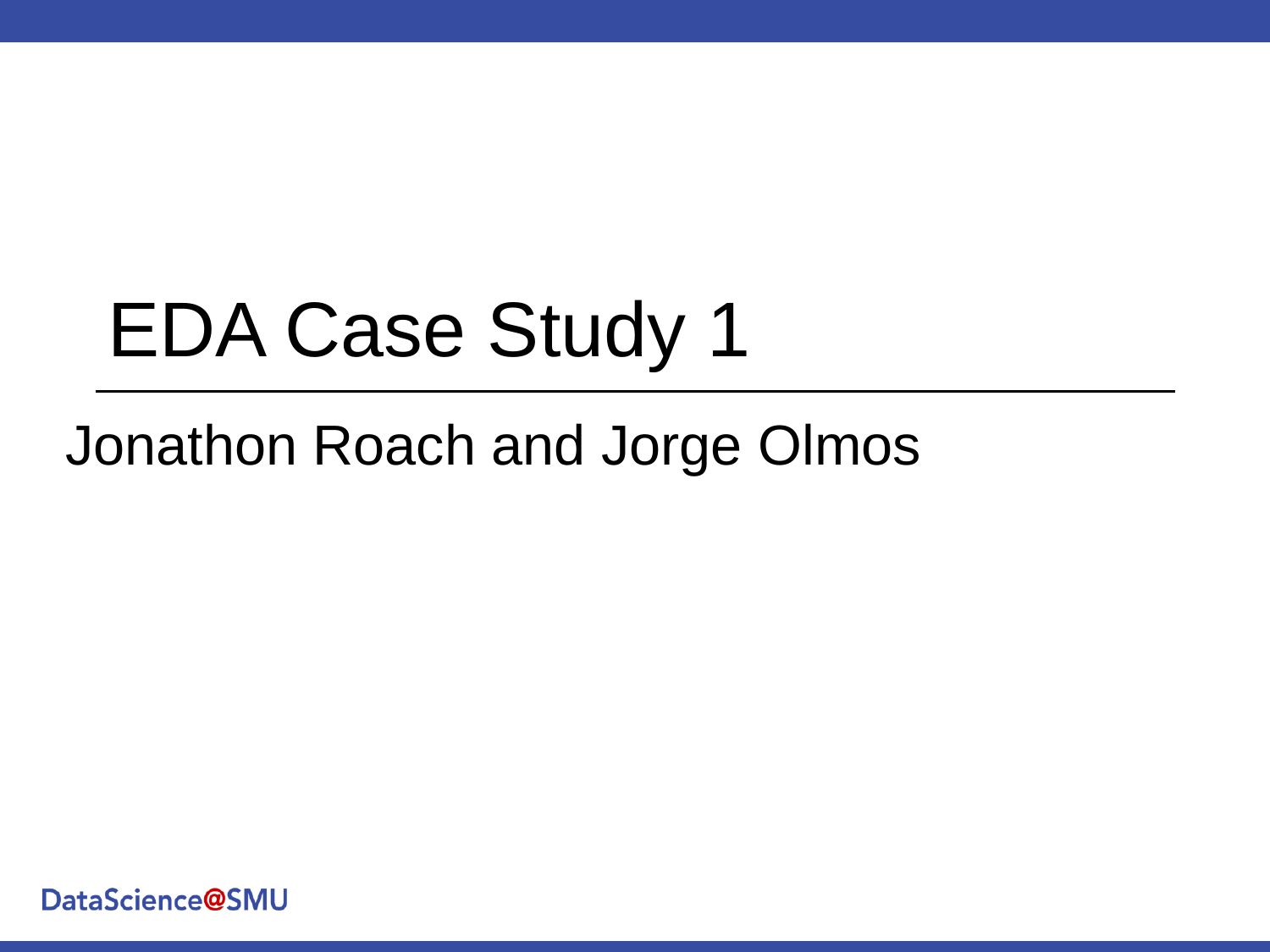

# EDA Case Study 1
Jonathon Roach and Jorge Olmos